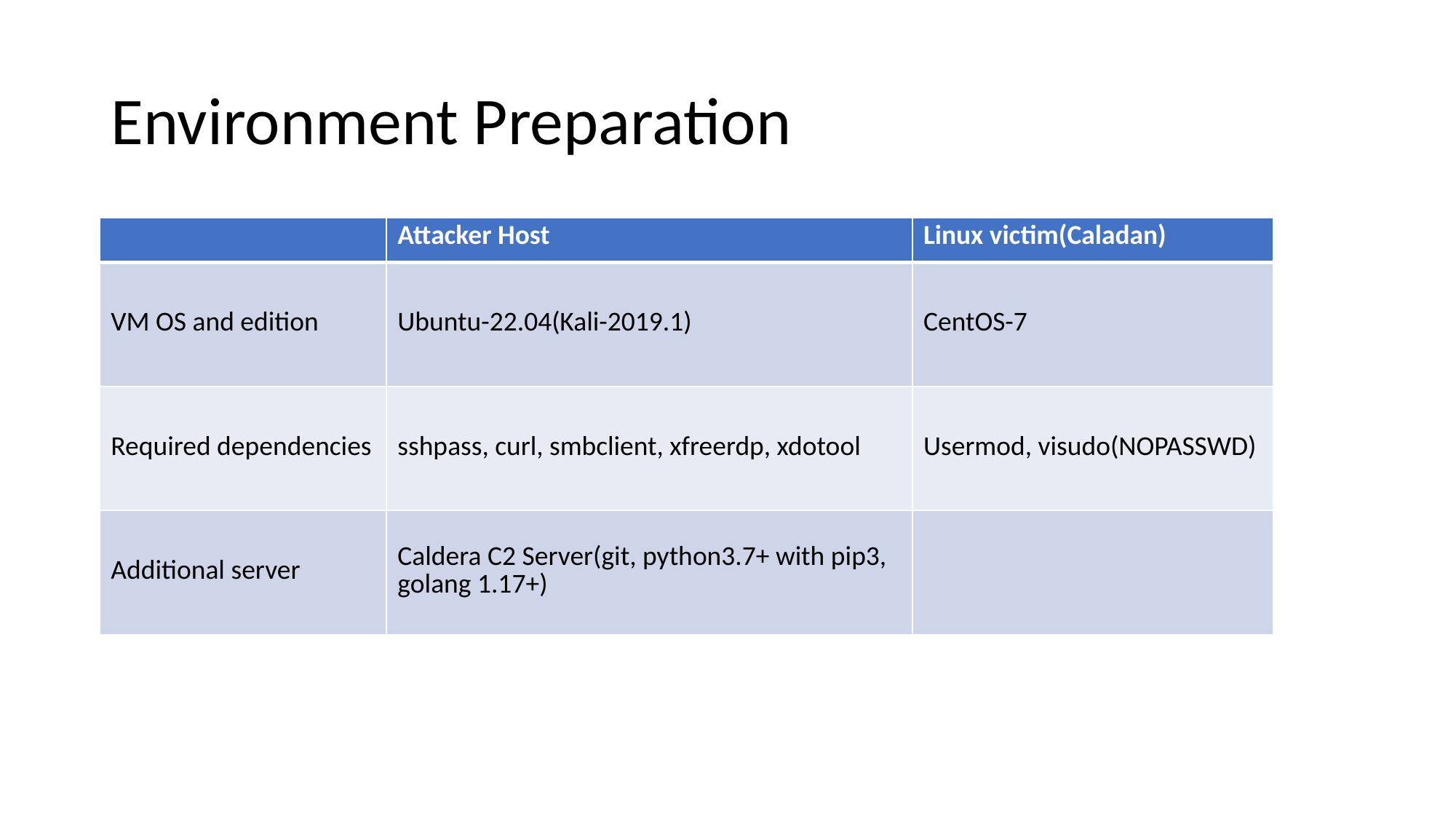

# Environment Preparation
|  | Attacker Host | Linux victim(Caladan) |
| --- | --- | --- |
| VM OS and edition | Ubuntu-22.04(Kali-2019.1) | CentOS-7 |
| Required dependencies | sshpass, curl, smbclient, xfreerdp, xdotool | Usermod, visudo(NOPASSWD) |
| Additional server | Caldera C2 Server(git, python3.7+ with pip3, golang 1.17+) |  |